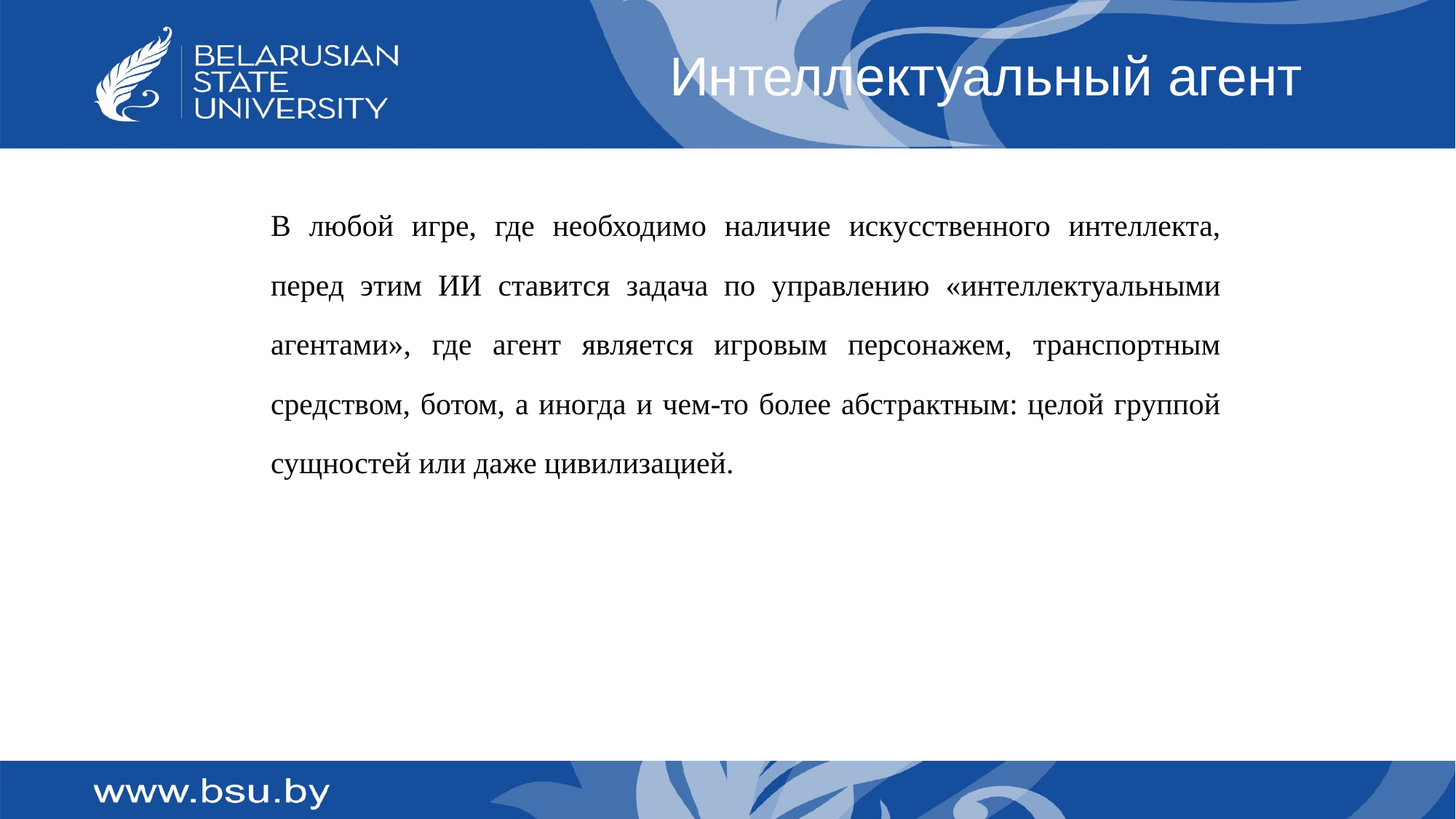

# Интеллектуальный агент

В любой игре, где необходимо наличие искусственного интеллекта, перед этим ИИ ставится задача по управлению «интеллектуальными агентами», где агент является игровым персонажем, транспортным средством, ботом, а иногда и чем-то более абстрактным: целой группой сущностей или даже цивилизацией.